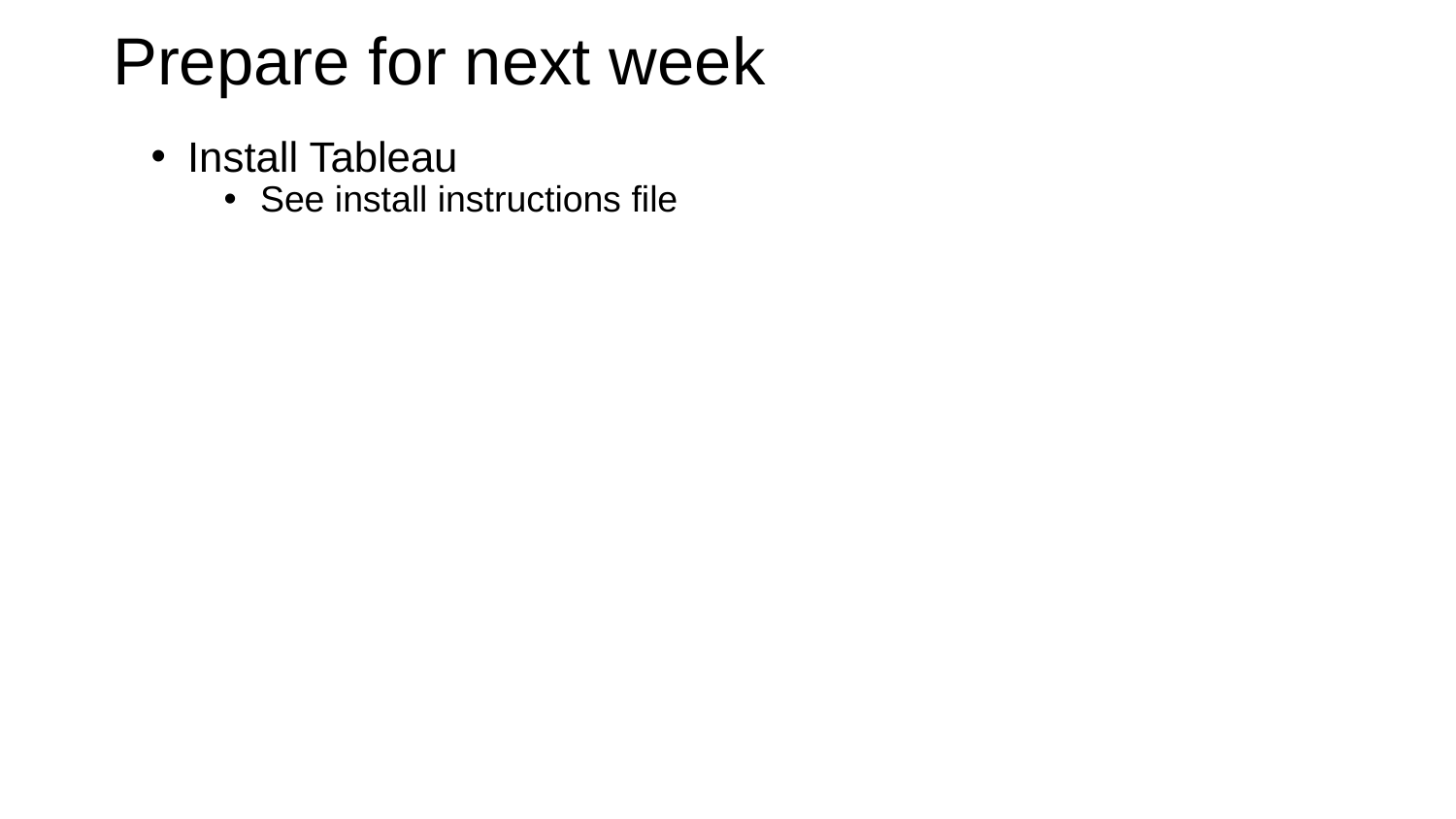

# Prepare for next week
Install Tableau
See install instructions file